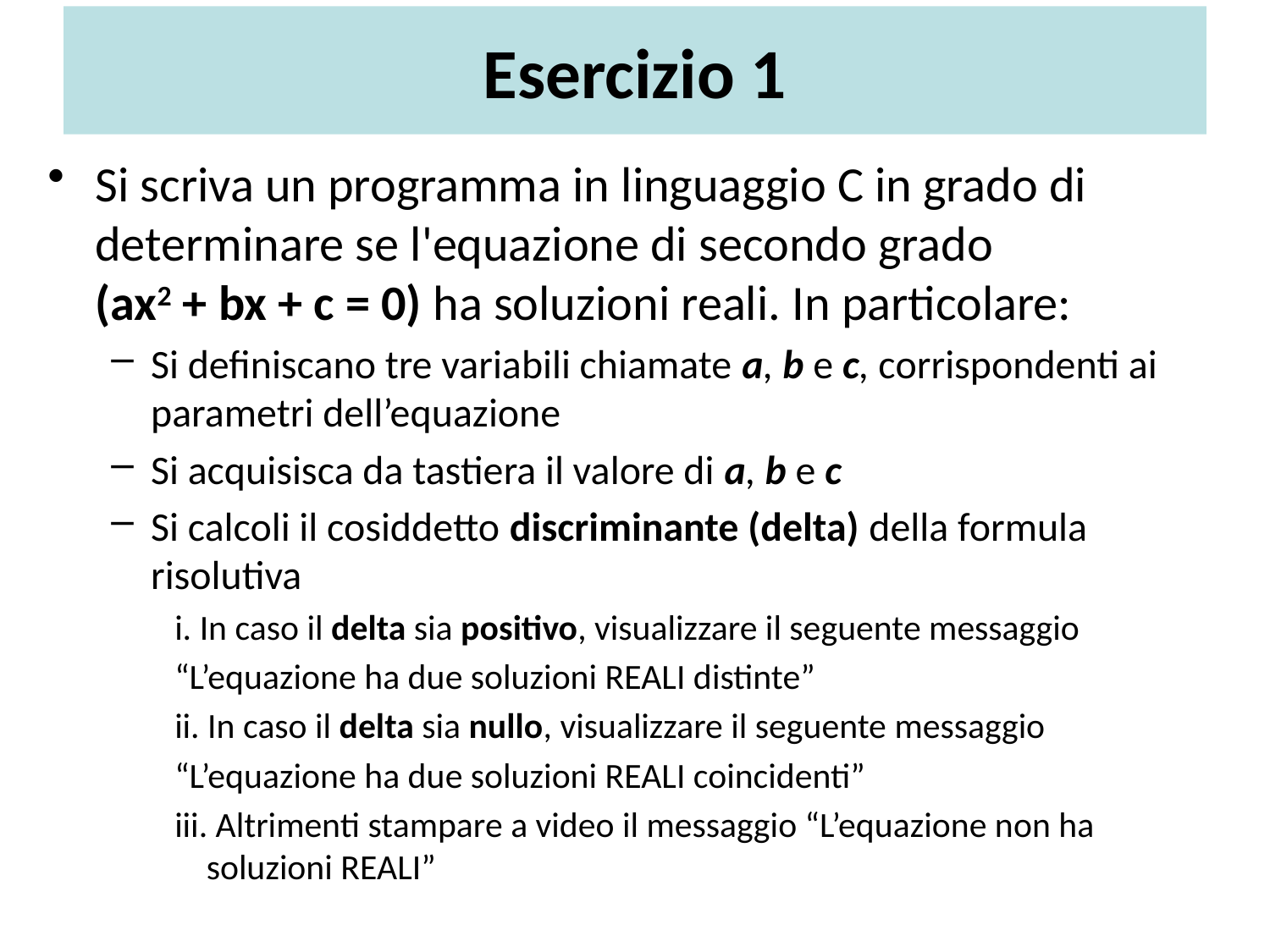

# Esercizio 1
Si scriva un programma in linguaggio C in grado di determinare se l'equazione di secondo grado
(ax2 + bx + c = 0) ha soluzioni reali. In particolare:
Si definiscano tre variabili chiamate a, b e c, corrispondenti ai parametri dell’equazione
Si acquisisca da tastiera il valore di a, b e c
Si calcoli il cosiddetto discriminante (delta) della formula risolutiva
i. In caso il delta sia positivo, visualizzare il seguente messaggio
“L’equazione ha due soluzioni REALI distinte”
ii. In caso il delta sia nullo, visualizzare il seguente messaggio
“L’equazione ha due soluzioni REALI coincidenti”
iii. Altrimenti stampare a video il messaggio “L’equazione non ha soluzioni REALI”